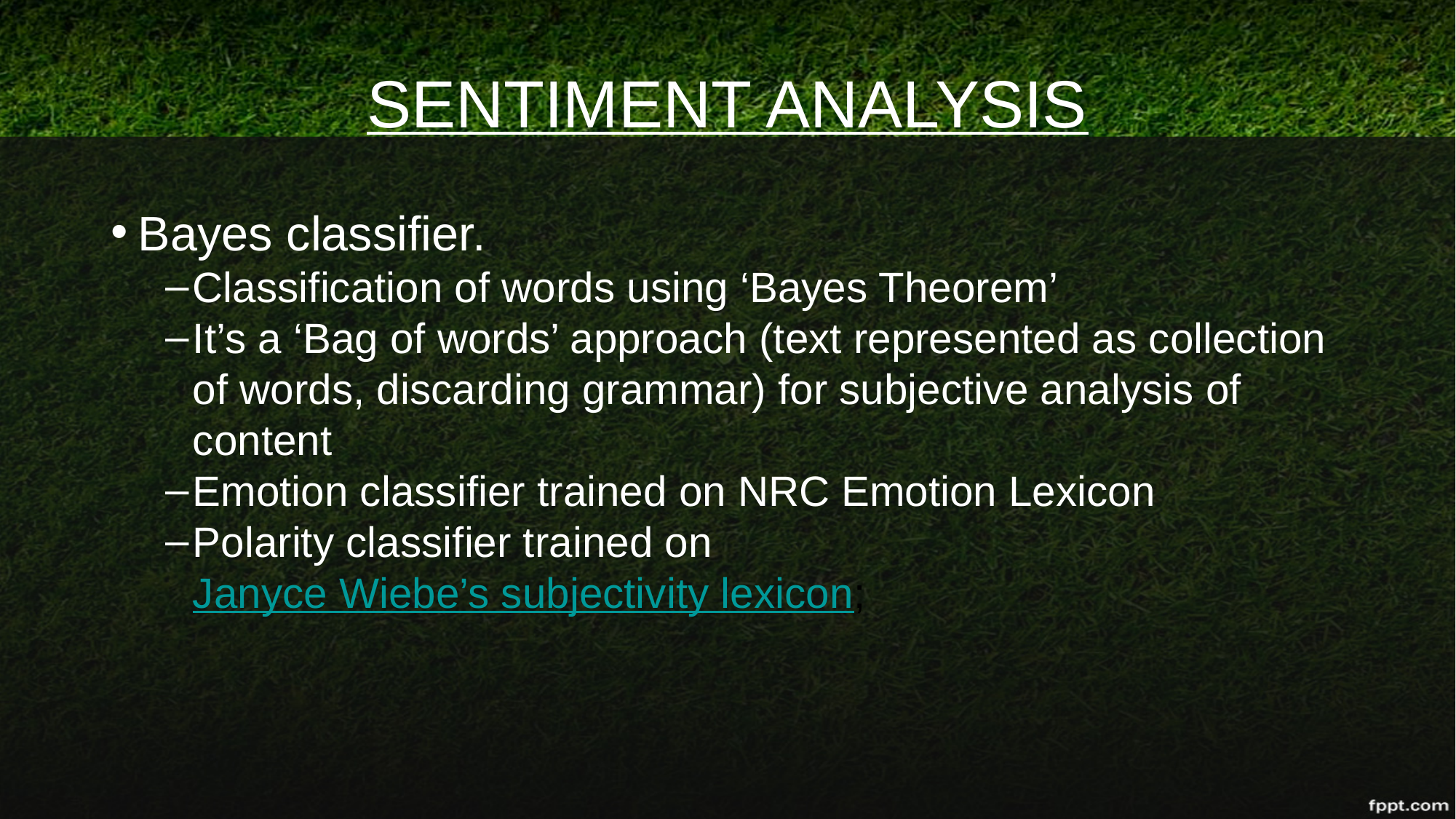

# SENTIMENT ANALYSIS
Bayes classifier.
Classification of words using ‘Bayes Theorem’
It’s a ‘Bag of words’ approach (text represented as collection of words, discarding grammar) for subjective analysis of content
Emotion classifier trained on NRC Emotion Lexicon
Polarity classifier trained on Janyce Wiebe’s subjectivity lexicon;